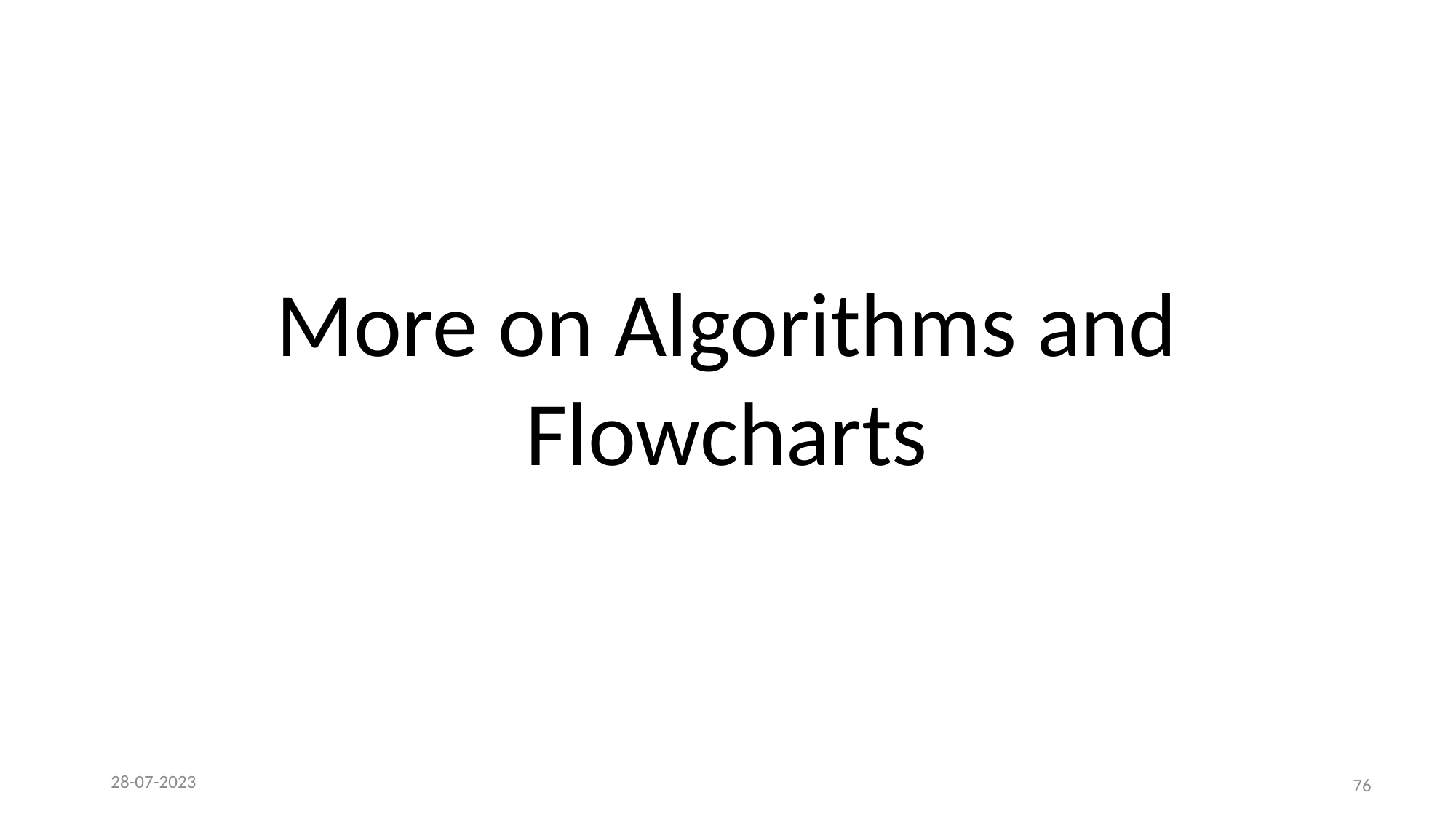

# More on Algorithms and Flowcharts

76
28-07-2023